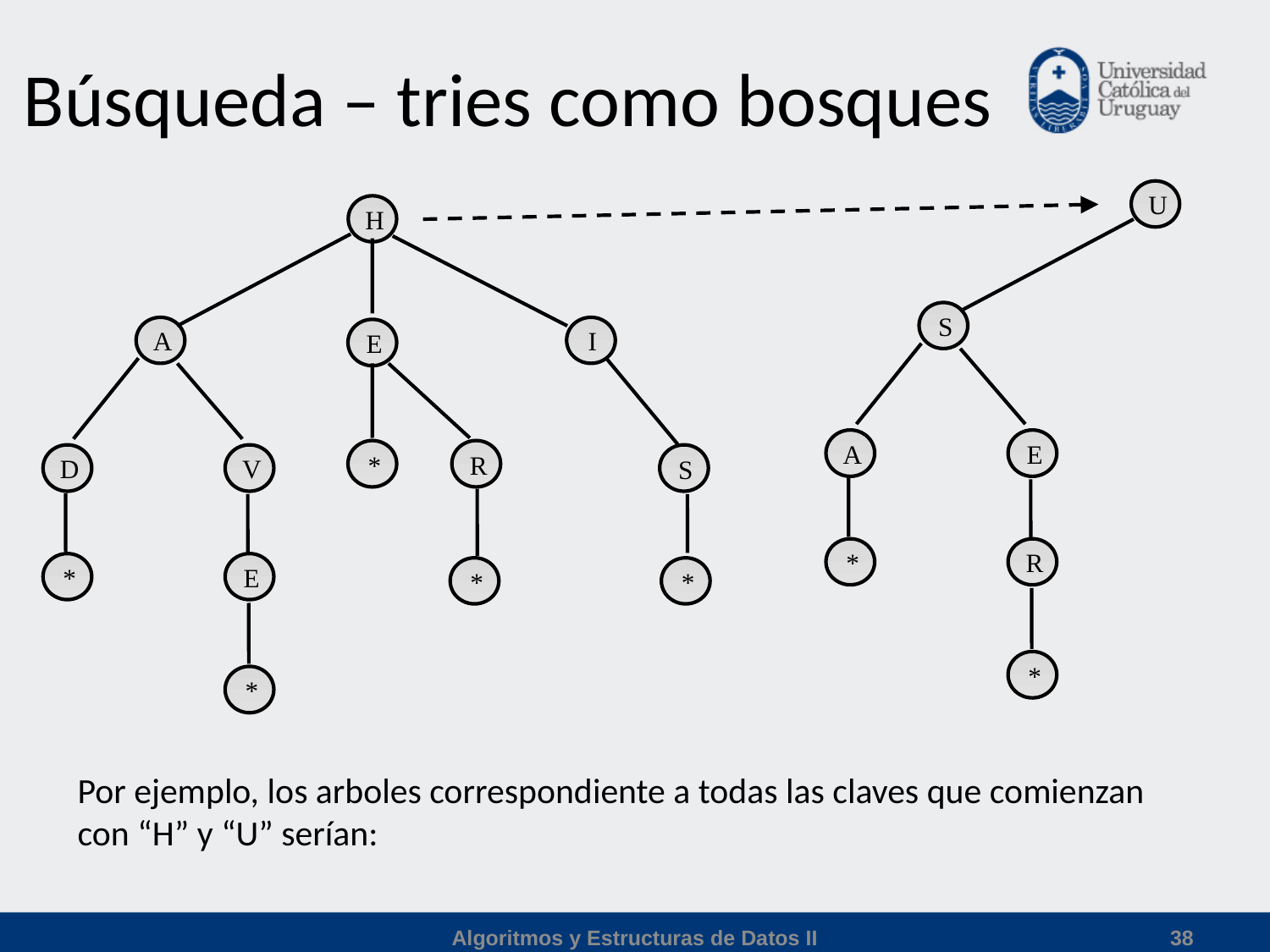

Búsqueda – tries como bosques
U

H

S

A
I
E

A
E

*
R
D
V
S

R
*

*
E
*
*

*

*

Por ejemplo, los arboles correspondiente a todas las claves que comienzan con “H” y “U” serían:

Algoritmos y Estructuras de Datos II
38